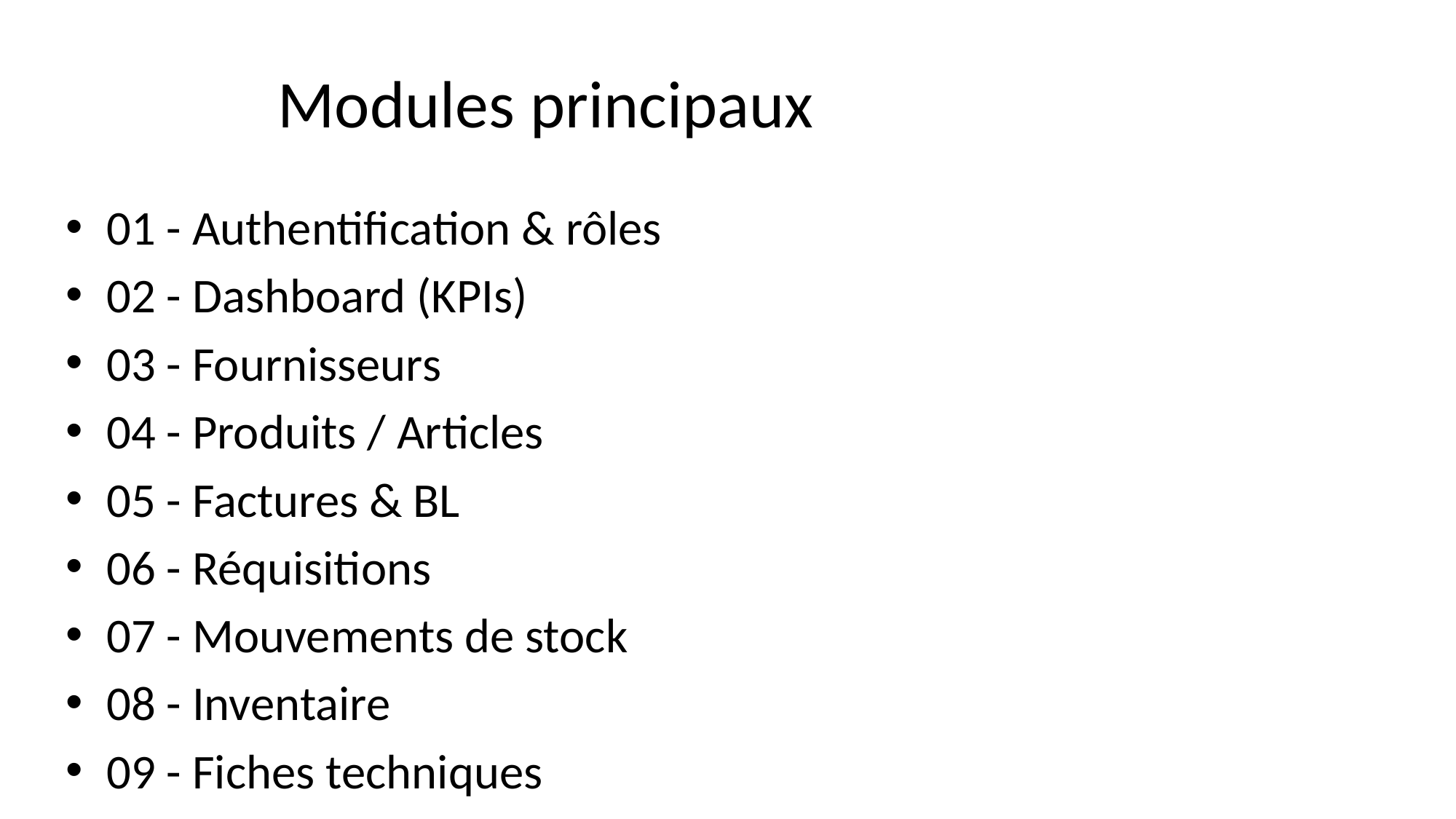

# Modules principaux
01 - Authentification & rôles
02 - Dashboard (KPIs)
03 - Fournisseurs
04 - Produits / Articles
05 - Factures & BL
06 - Réquisitions
07 - Mouvements de stock
08 - Inventaire
09 - Fiches techniques
10 - Menus du jour